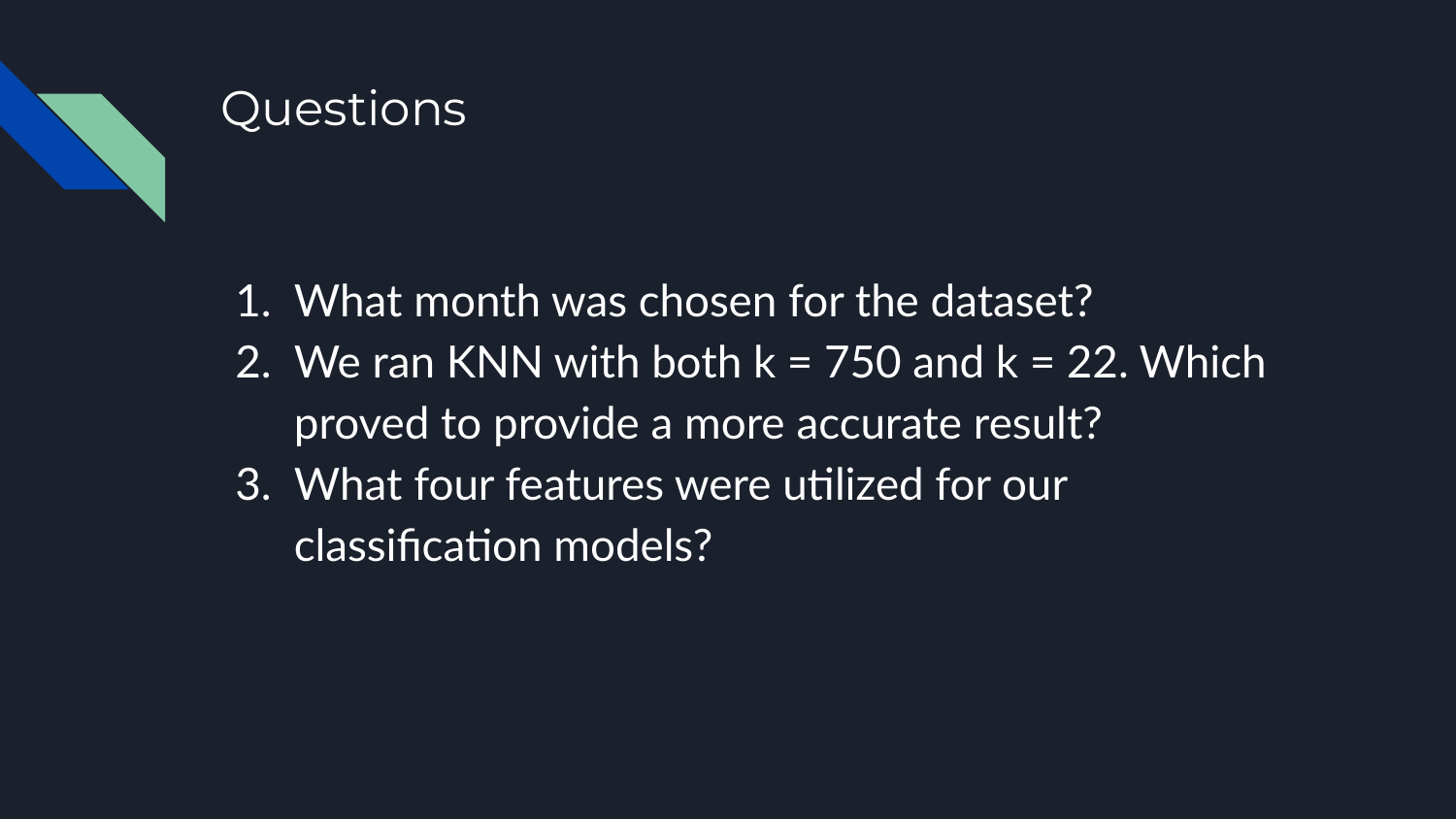

# Questions
What month was chosen for the dataset?
We ran KNN with both k = 750 and k = 22. Which proved to provide a more accurate result?
What four features were utilized for our classification models?